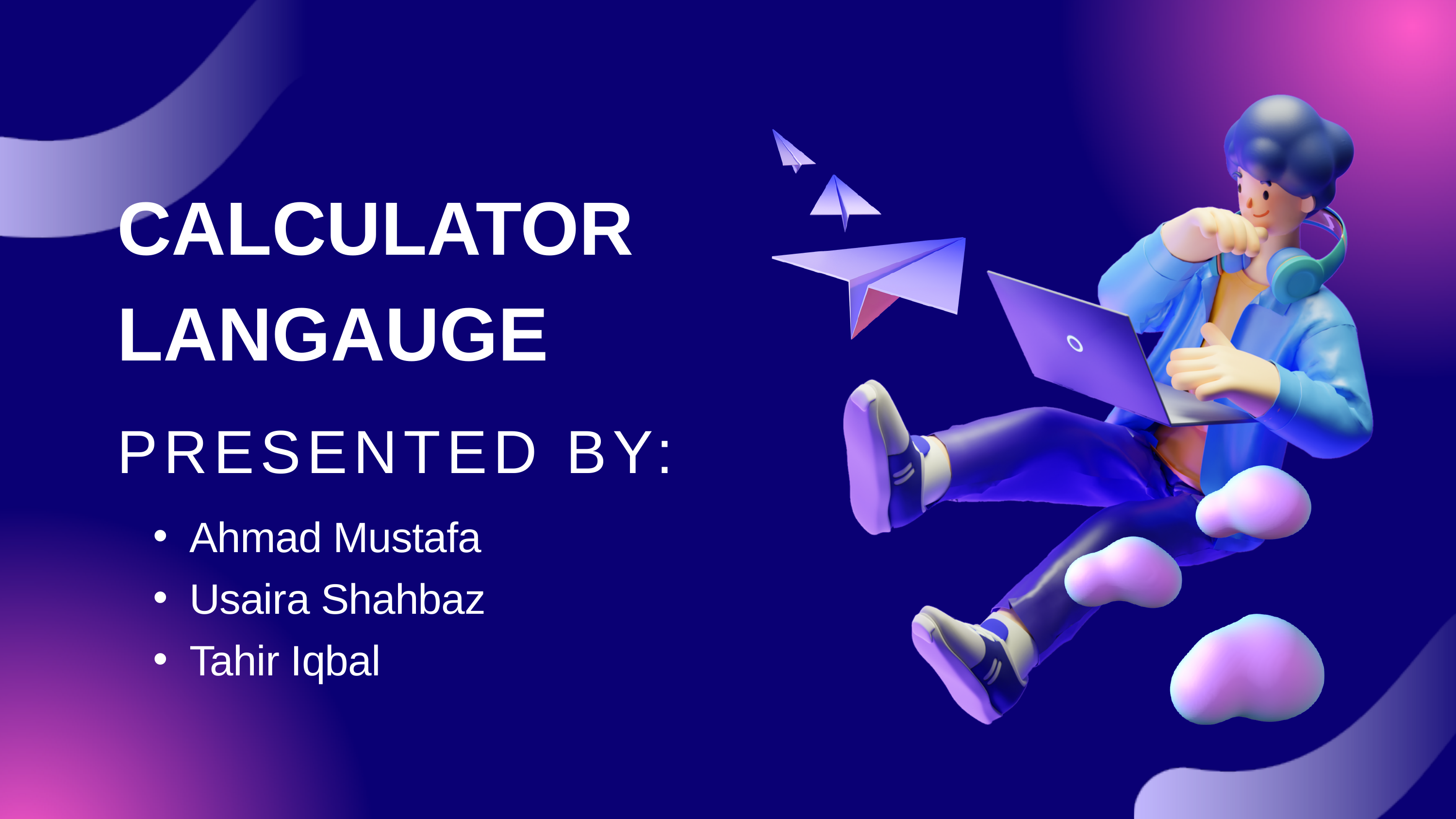

CALCULATOR LANGAUGE
PRESENTED BY:

Ahmad Mustafa
Usaira Shahbaz
Tahir Iqbal